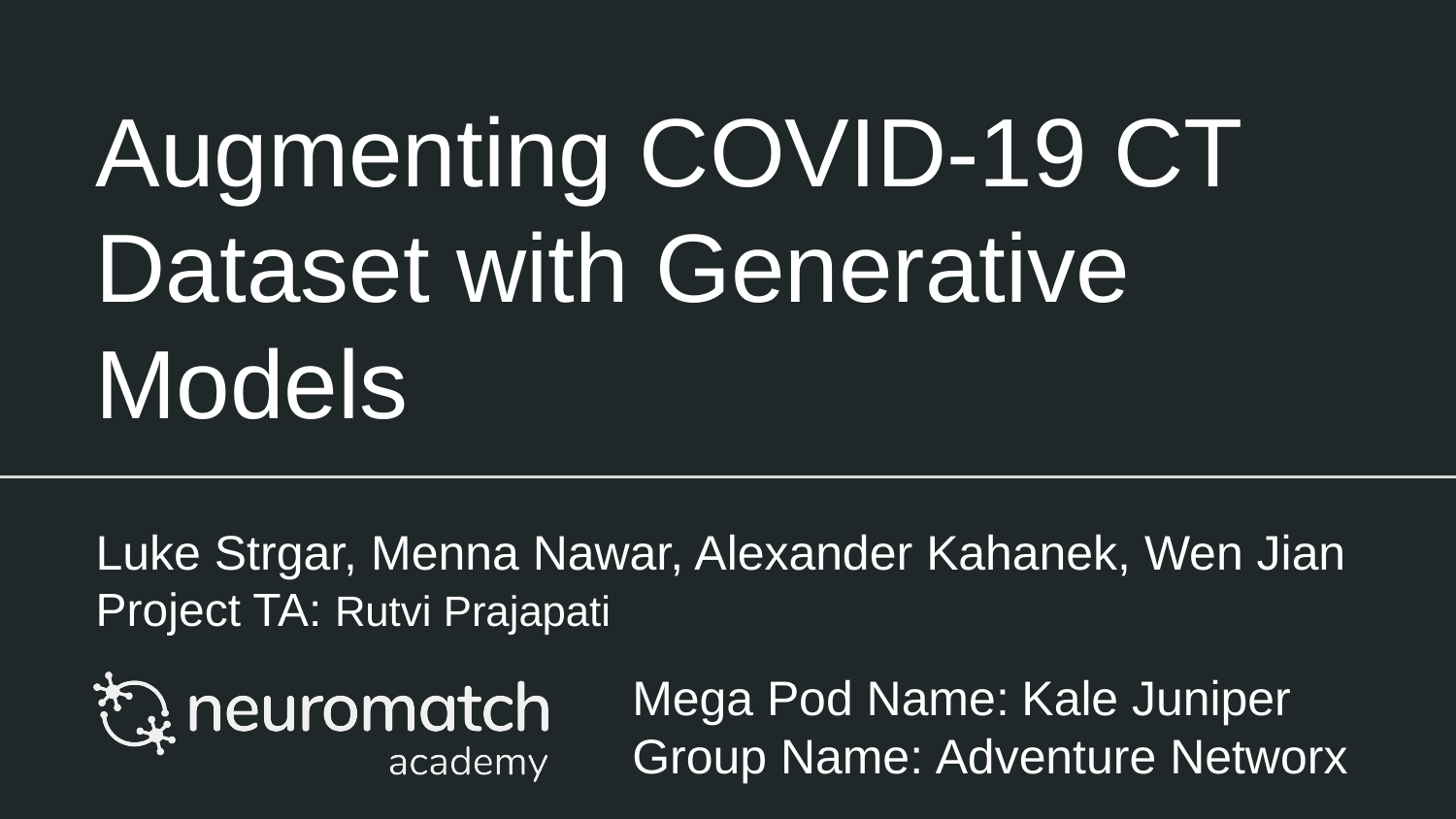

# Augmenting COVID-19 CT Dataset with Generative Models
Luke Strgar, Menna Nawar, Alexander Kahanek, Wen Jian
Project TA: Rutvi Prajapati
Mega Pod Name: Kale Juniper
Group Name: Adventure Networx